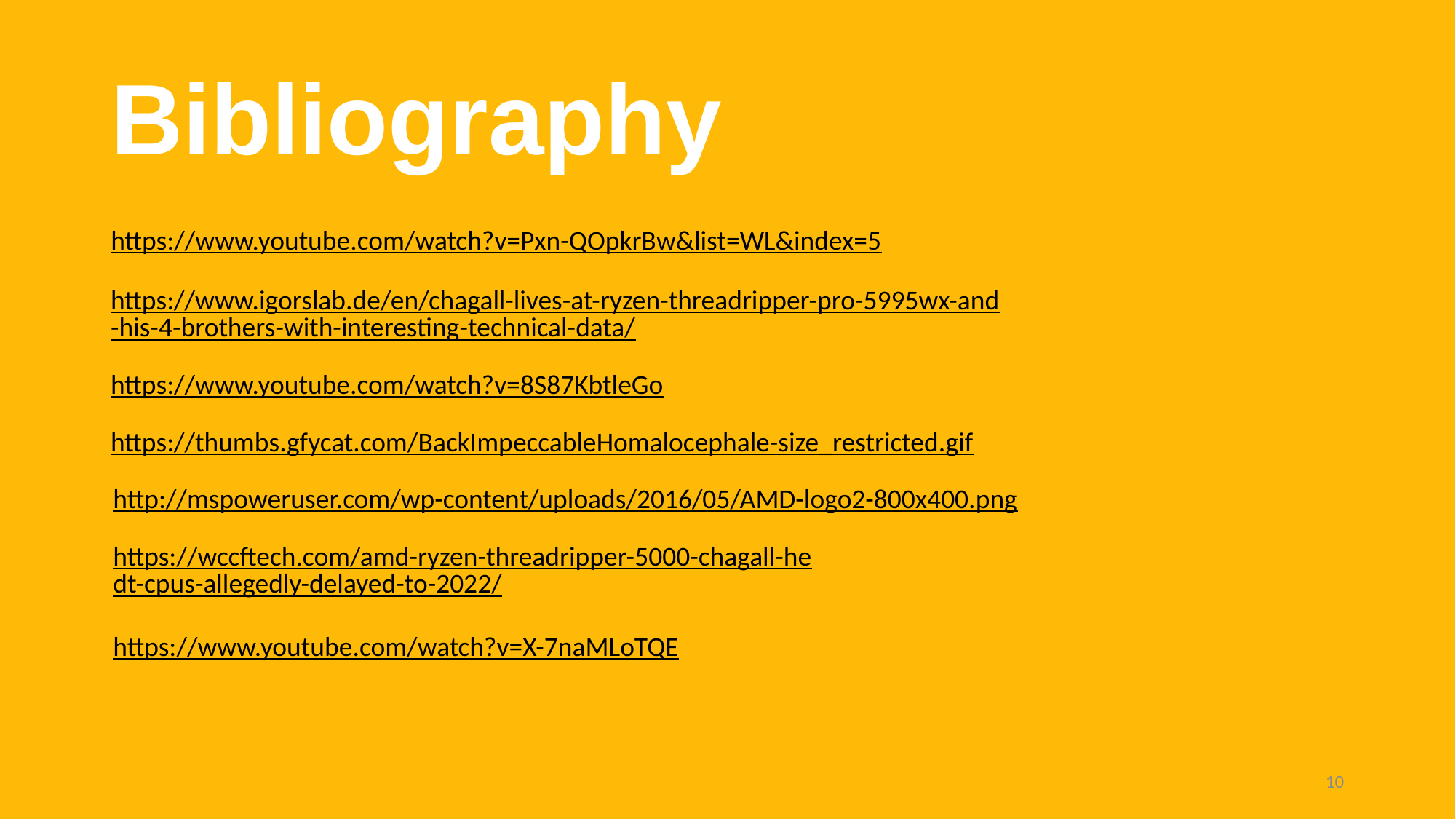

# Bibliography
https://www.youtube.com/watch?v=Pxn-QOpkrBw&list=WL&index=5
https://www.igorslab.de/en/chagall-lives-at-ryzen-threadripper-pro-5995wx-and-his-4-brothers-with-interesting-technical-data/
https://www.youtube.com/watch?v=8S87KbtleGo
https://thumbs.gfycat.com/BackImpeccableHomalocephale-size_restricted.gif
http://mspoweruser.com/wp-content/uploads/2016/05/AMD-logo2-800x400.png
https://wccftech.com/amd-ryzen-threadripper-5000-chagall-hedt-cpus-allegedly-delayed-to-2022/
https://www.youtube.com/watch?v=X-7naMLoTQE
10